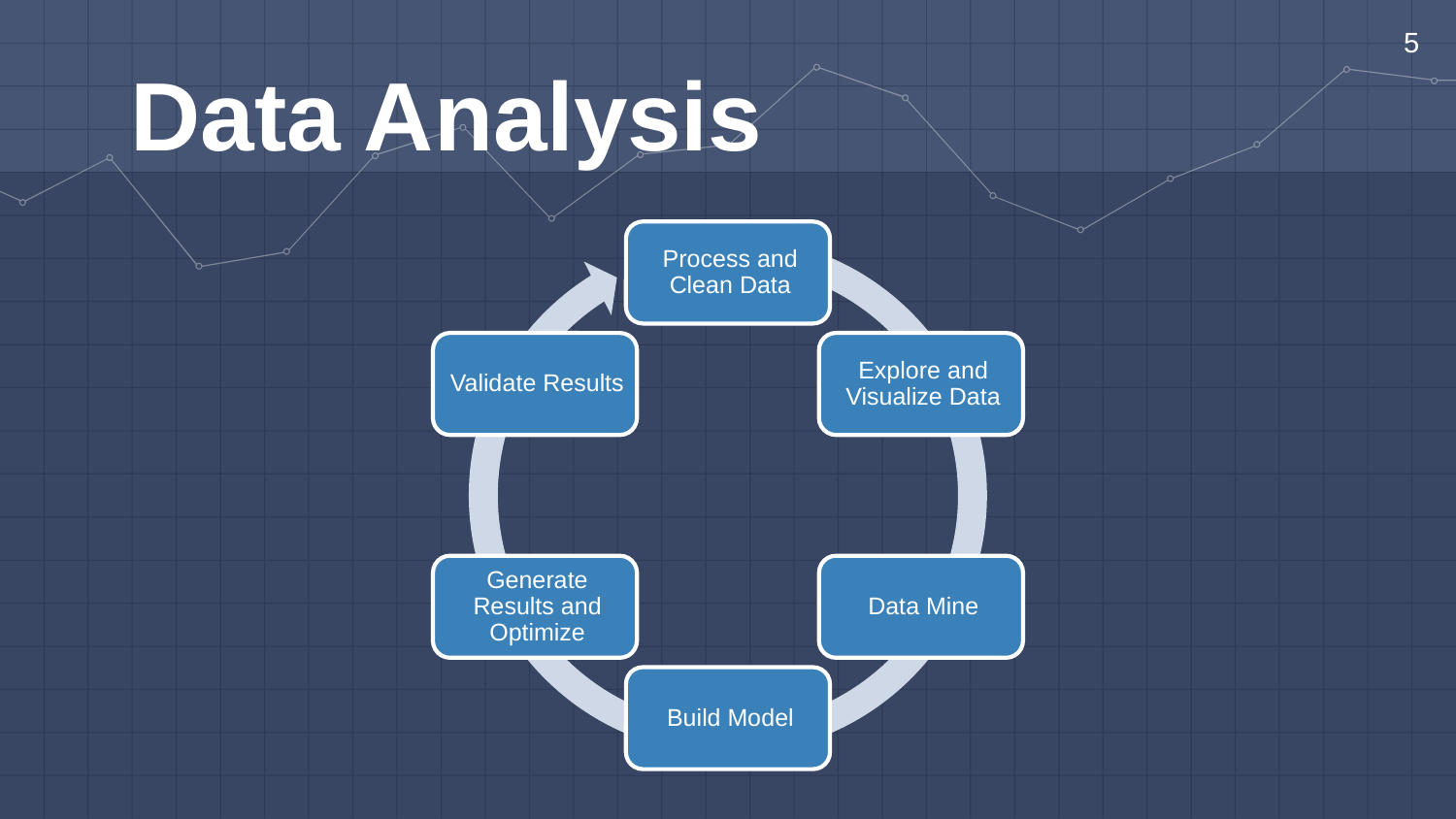

5
Data Analysis
Process and Clean Data
Explore and Visualize Data
Data Mine
Build Model
Generate Results and Optimize
Validate Results